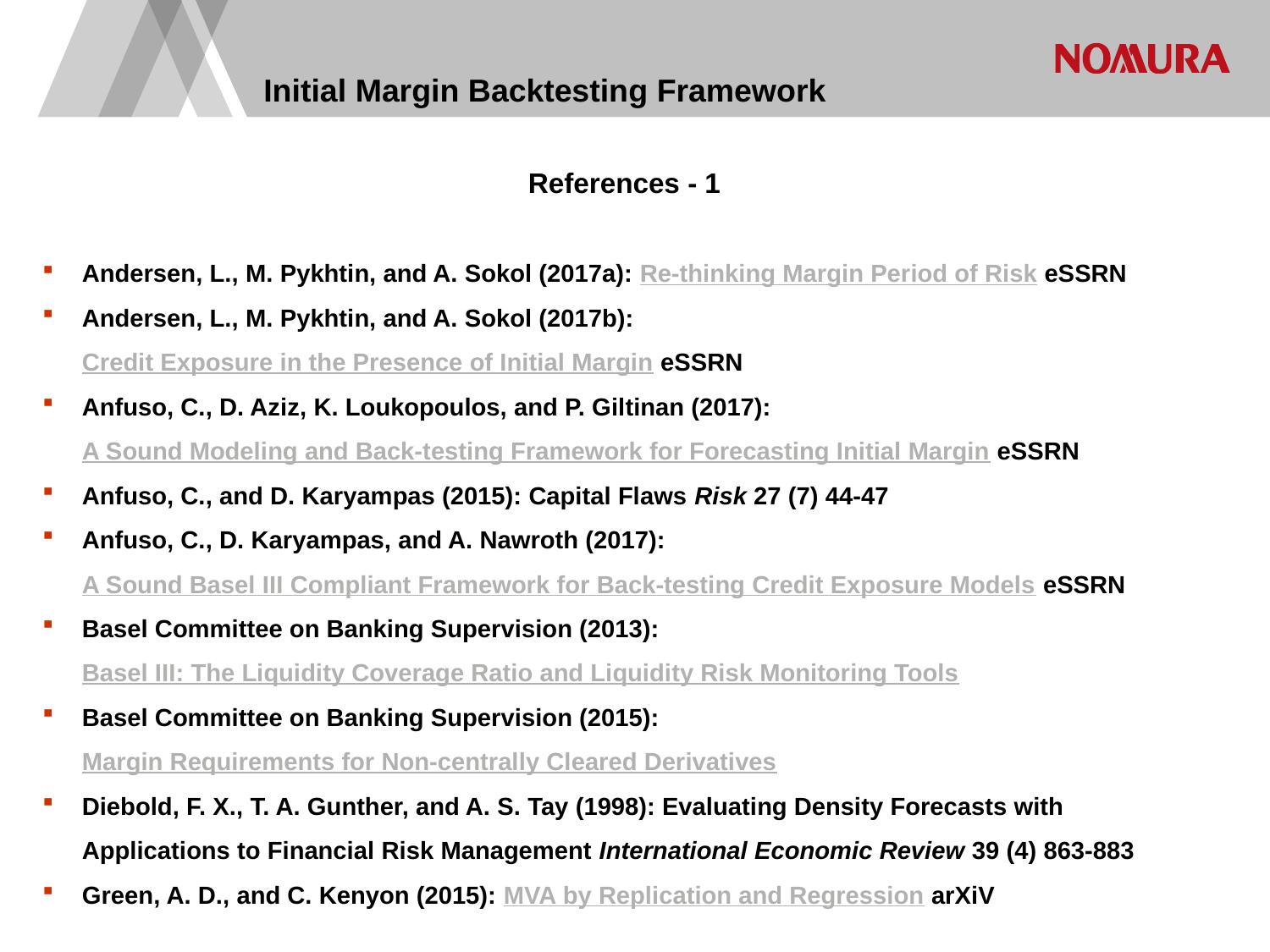

# Initial Margin Backtesting Framework
References - 1

Andersen, L., M. Pykhtin, and A. Sokol (2017a): Re-thinking Margin Period of Risk eSSRN
Andersen, L., M. Pykhtin, and A. Sokol (2017b): Credit Exposure in the Presence of Initial Margin eSSRN
Anfuso, C., D. Aziz, K. Loukopoulos, and P. Giltinan (2017): A Sound Modeling and Back-testing Framework for Forecasting Initial Margin eSSRN
Anfuso, C., and D. Karyampas (2015): Capital Flaws Risk 27 (7) 44-47
Anfuso, C., D. Karyampas, and A. Nawroth (2017): A Sound Basel III Compliant Framework for Back-testing Credit Exposure Models eSSRN
Basel Committee on Banking Supervision (2013): Basel III: The Liquidity Coverage Ratio and Liquidity Risk Monitoring Tools
Basel Committee on Banking Supervision (2015): Margin Requirements for Non-centrally Cleared Derivatives
Diebold, F. X., T. A. Gunther, and A. S. Tay (1998): Evaluating Density Forecasts with Applications to Financial Risk Management International Economic Review 39 (4) 863-883
Green, A. D., and C. Kenyon (2015): MVA by Replication and Regression arXiV